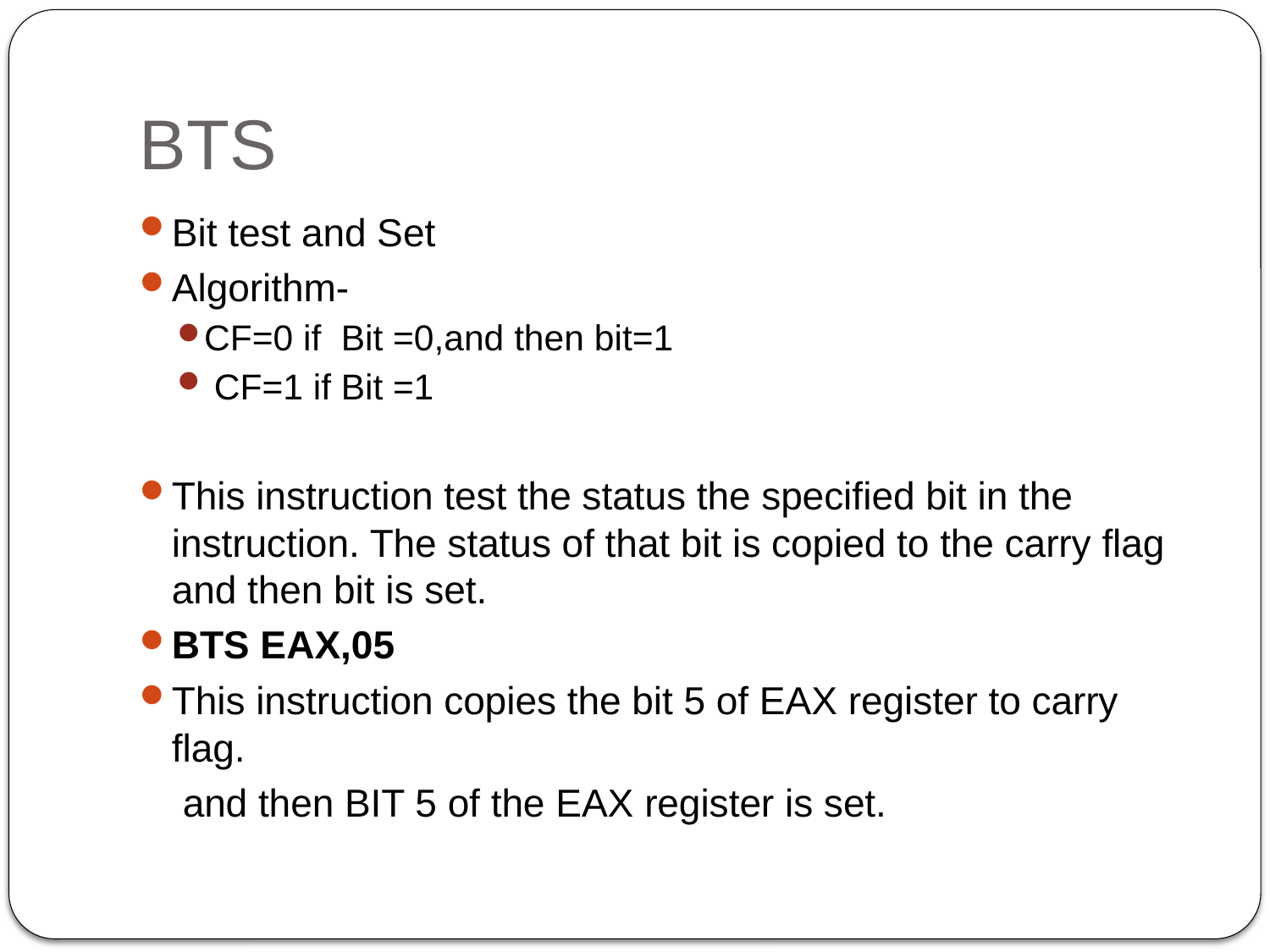

# BTS
Bit test and Set
Algorithm-
CF=0 if  Bit =0,and then bit=1
 CF=1 if Bit =1

This instruction test the status the specified bit in the instruction. The status of that bit is copied to the carry flag and then bit is set.
BTS EAX,05
This instruction copies the bit 5 of EAX register to carry flag.
    and then BIT 5 of the EAX register is set.